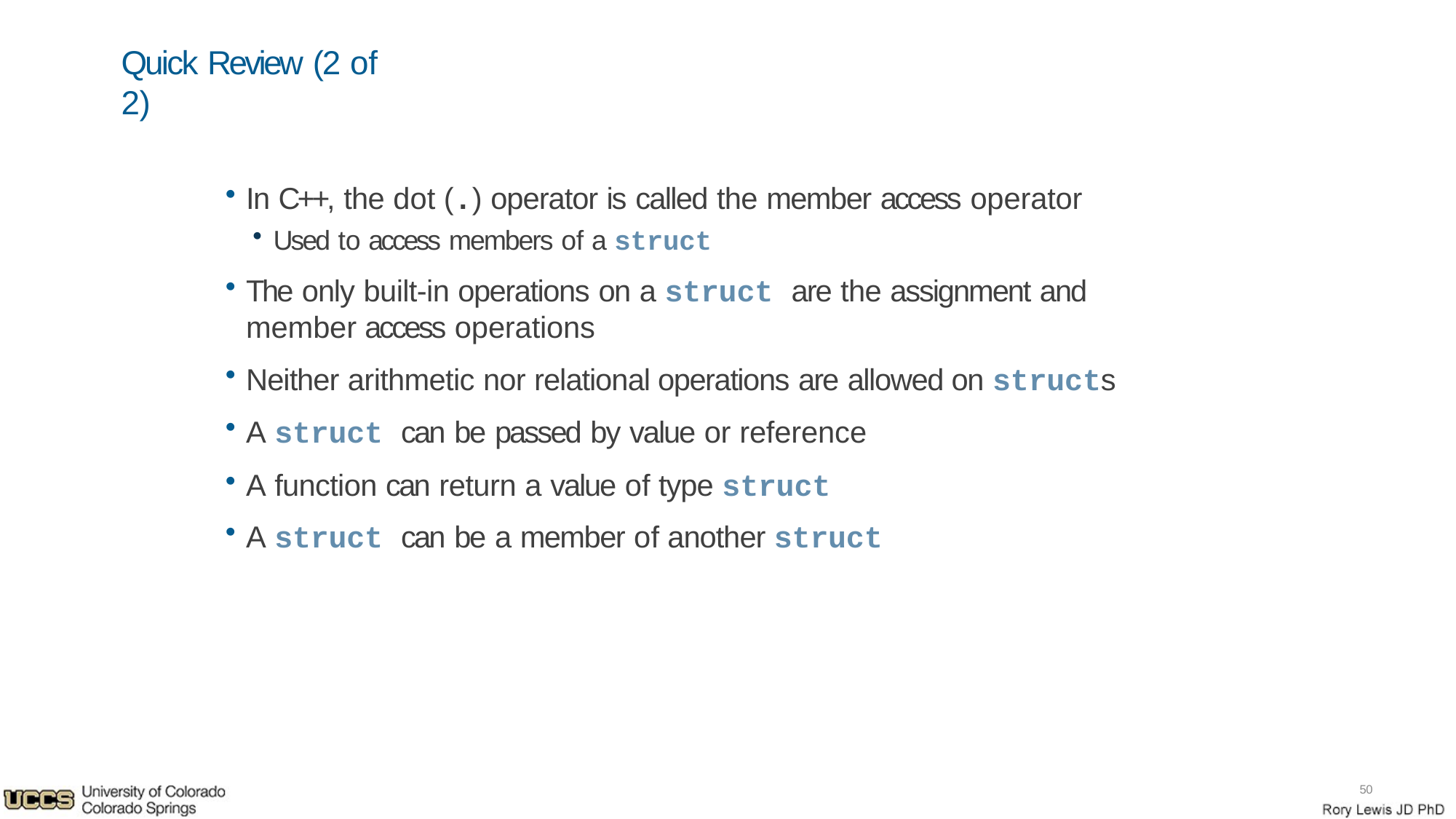

# Quick Review (2 of 2)
In C++, the dot (.) operator is called the member access operator
Used to access members of a struct
The only built-in operations on a struct are the assignment and member access operations
Neither arithmetic nor relational operations are allowed on structs
A struct can be passed by value or reference
A function can return a value of type struct
A struct can be a member of another struct
50